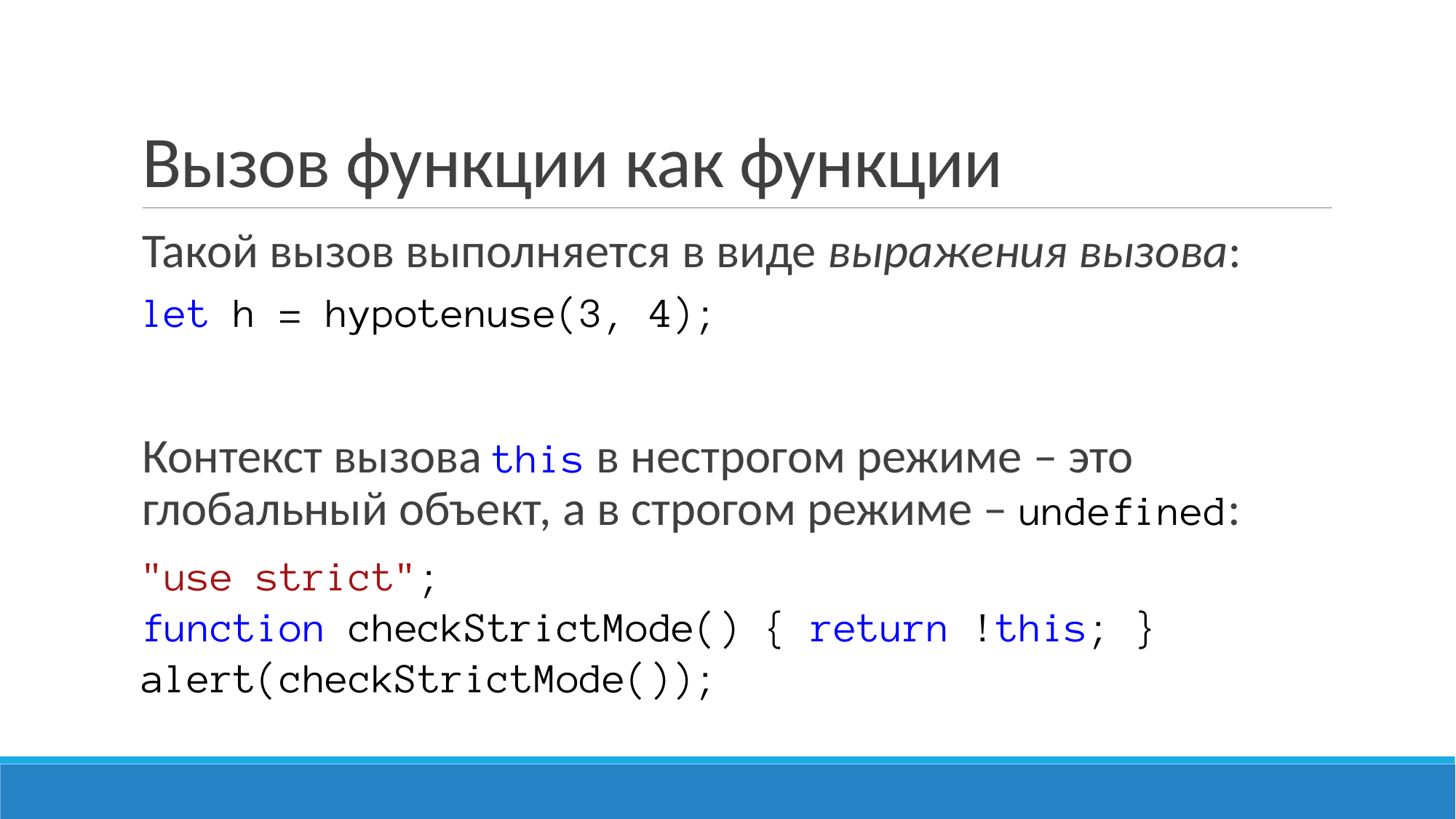

# Вызов функции как функции
Такой вызов выполняется в виде выражения вызова:
let h = hypotenuse(3, 4);

Контекст вызова this в нестрогом режиме – это глобальный объект, а в строгом режиме – undefined:
"use strict";
function checkStrictMode() { return !this; }
alert(checkStrictMode());